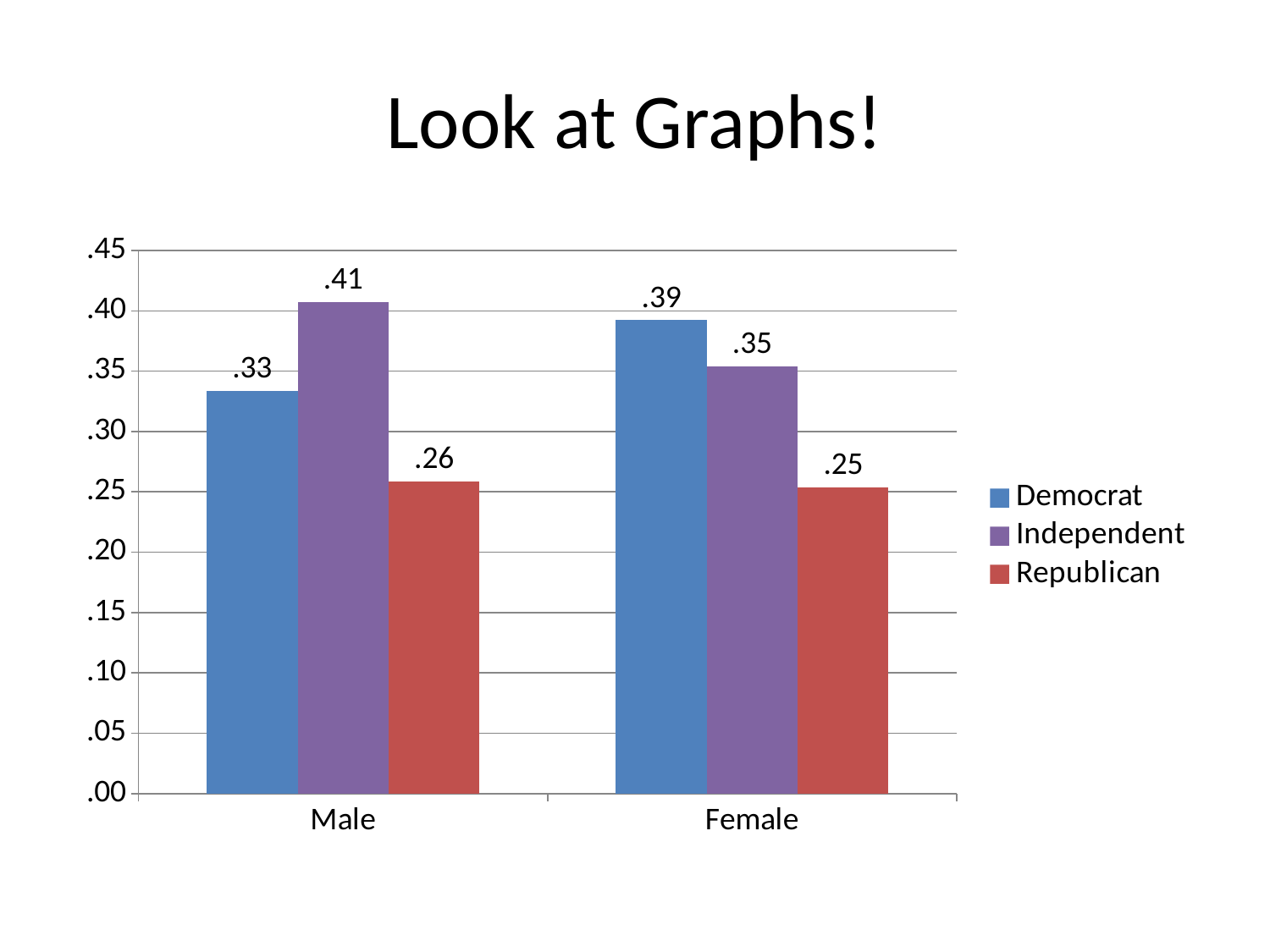

# Look at Graphs!

### Chart

| Category | Democrat | Independent | Republican |
|---|---|---|---|
| Male | 0.3337000000000002 | 0.4074000000000002 | 0.2589 |
| Female | 0.39220000000000027 | 0.3541000000000001 | 0.2539 |